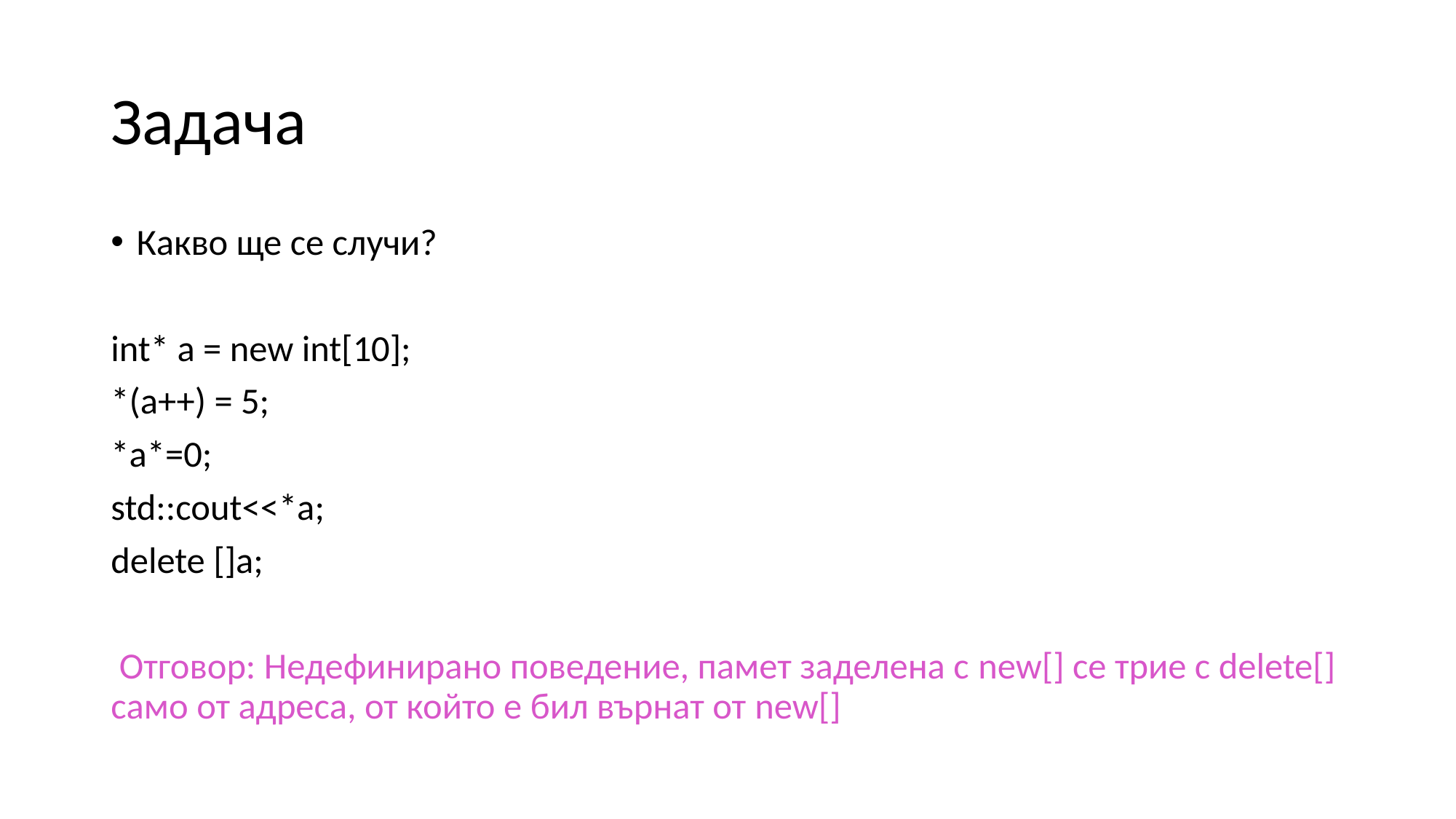

# Задача
Какво ще се случи?

int* a = new int[10];
*(a++) = 5;
*a*=0;
std::cout<<*a;
delete []a;

 Отговор: Недефинирано поведение, памет заделена с new[] се трие с delete[] само от адреса, от който е бил върнат от new[]